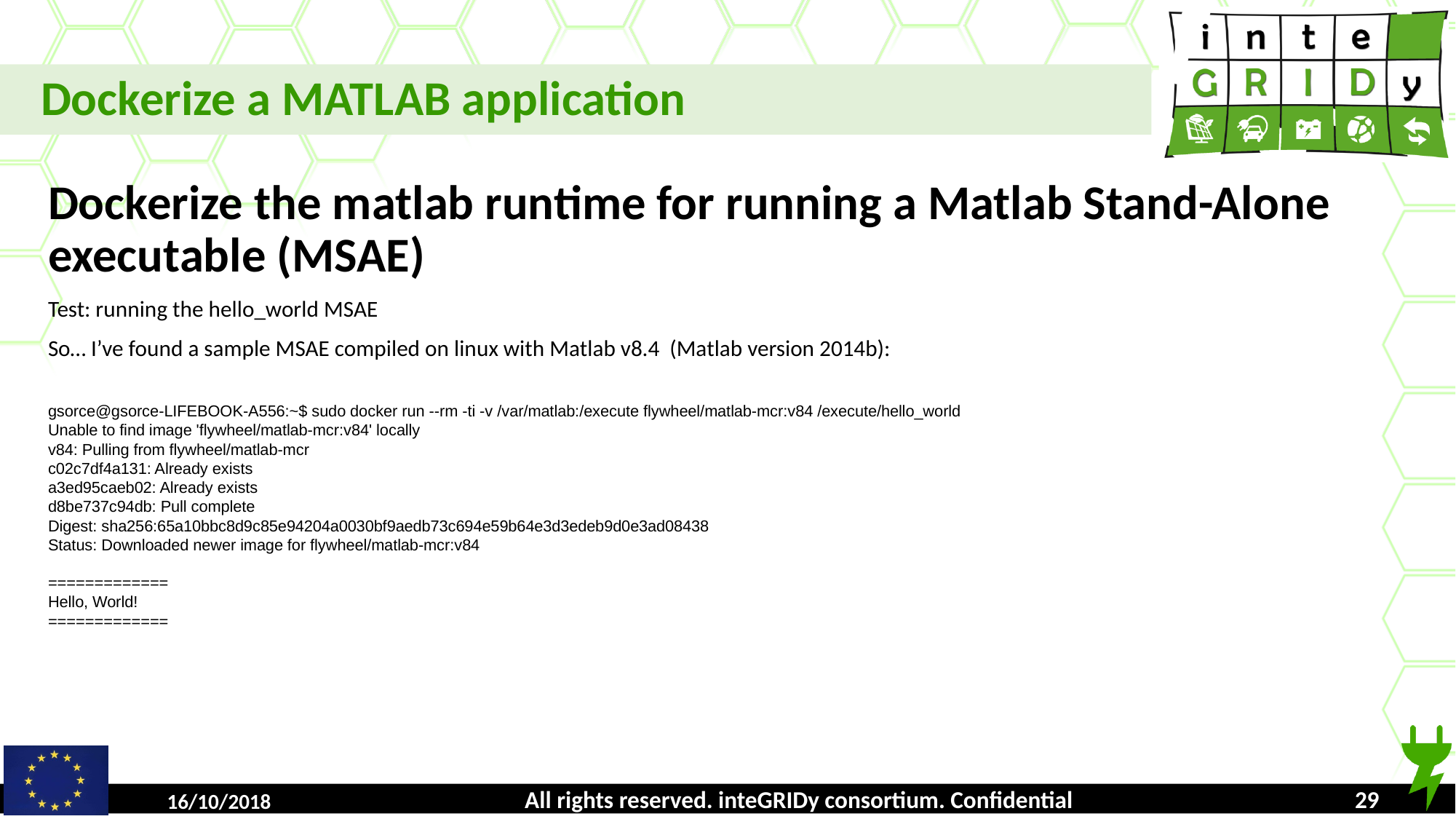

Dockerize a MATLAB application
Dockerize the matlab runtime for running a Matlab Stand-Alone executable (MSAE)
Test: running the hello_world MSAE
So… I’ve found a sample MSAE compiled on linux with Matlab v8.4  (Matlab version 2014b):

gsorce@gsorce-LIFEBOOK-A556:~$ sudo docker run --rm -ti -v /var/matlab:/execute flywheel/matlab-mcr:v84 /execute/hello_world
Unable to find image 'flywheel/matlab-mcr:v84' locally
v84: Pulling from flywheel/matlab-mcr
c02c7df4a131: Already exists
a3ed95caeb02: Already exists
d8be737c94db: Pull complete
Digest: sha256:65a10bbc8d9c85e94204a0030bf9aedb73c694e59b64e3d3edeb9d0e3ad08438
Status: Downloaded newer image for flywheel/matlab-mcr:v84

=============
Hello, World!
=============

All rights reserved. inteGRIDy consortium. Confidential
16/10/2018
29